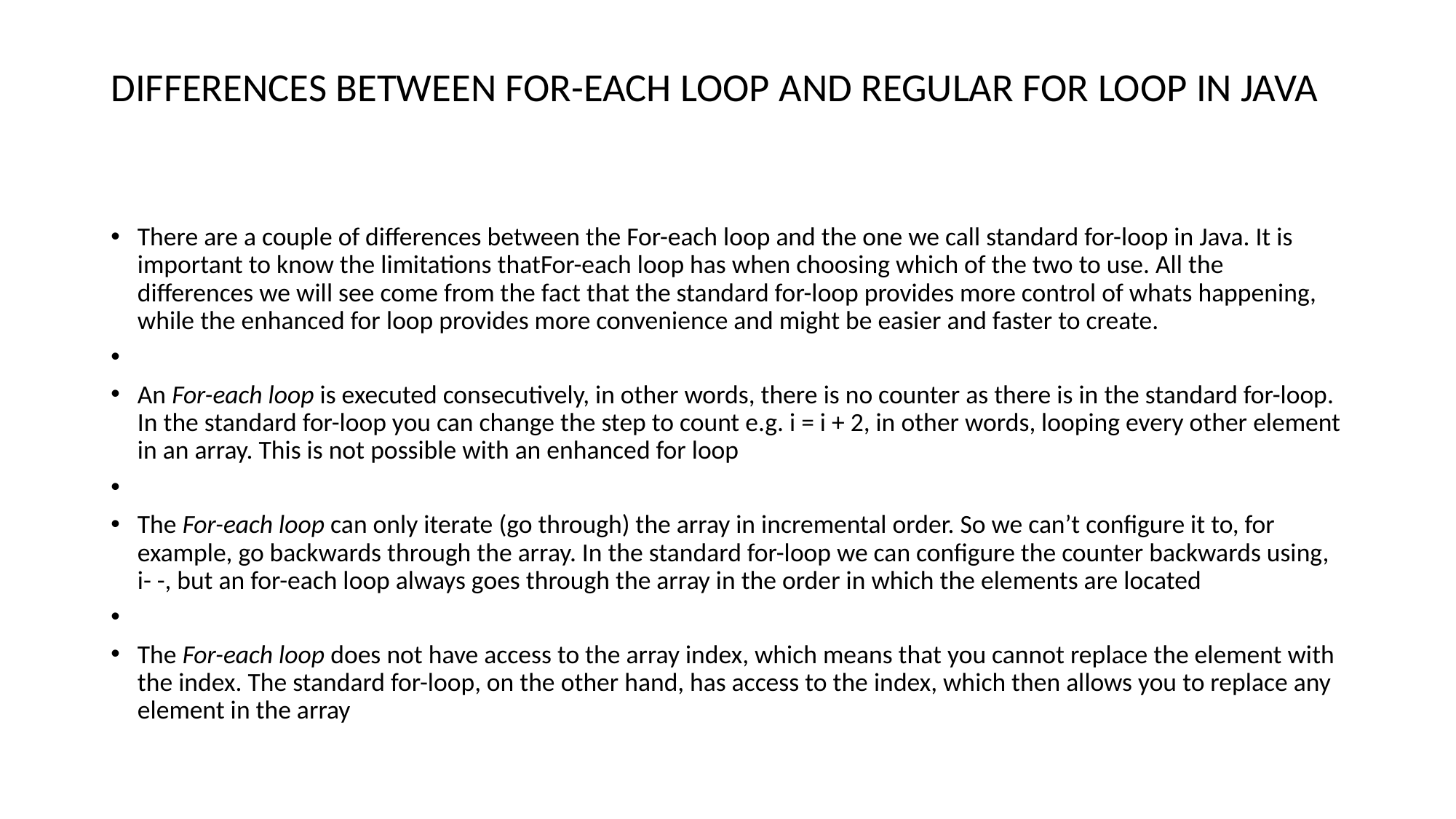

# DIFFERENCES BETWEEN FOR-EACH LOOP AND REGULAR FOR LOOP IN JAVA
There are a couple of differences between the For-each loop and the one we call standard for-loop in Java. It is important to know the limitations thatFor-each loop has when choosing which of the two to use. All the differences we will see come from the fact that the standard for-loop provides more control of whats happening, while the enhanced for loop provides more convenience and might be easier and faster to create.

An For-each loop is executed consecutively, in other words, there is no counter as there is in the standard for-loop. In the standard for-loop you can change the step to count e.g. i = i + 2, in other words, looping every other element in an array. This is not possible with an enhanced for loop

The For-each loop can only iterate (go through) the array in incremental order. So we can’t configure it to, for example, go backwards through the array. In the standard for-loop we can configure the counter backwards using, i- -, but an for-each loop always goes through the array in the order in which the elements are located

The For-each loop does not have access to the array index, which means that you cannot replace the element with the index. The standard for-loop, on the other hand, has access to the index, which then allows you to replace any element in the array